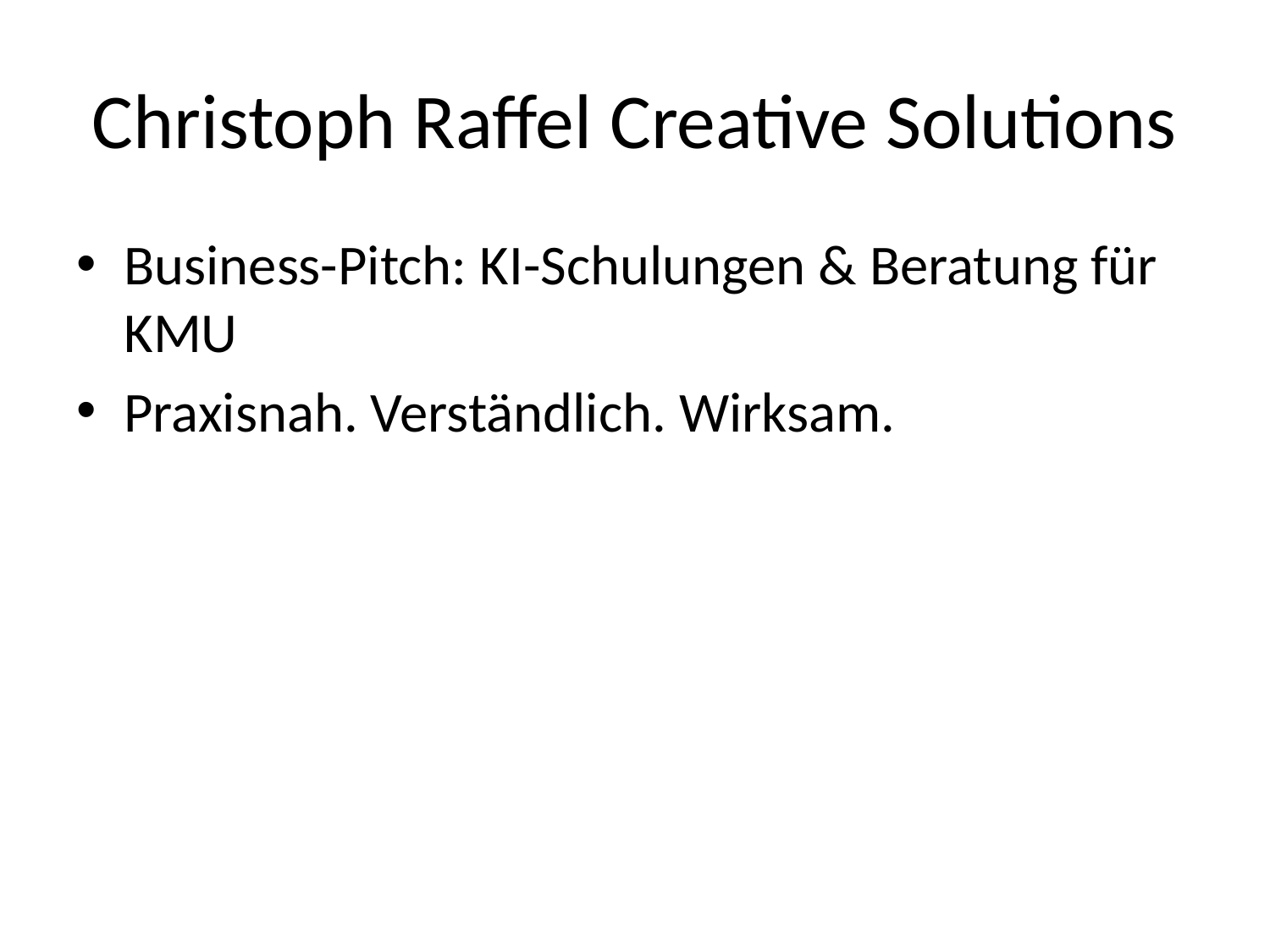

# Christoph Raffel Creative Solutions
Business-Pitch: KI-Schulungen & Beratung für KMU
Praxisnah. Verständlich. Wirksam.